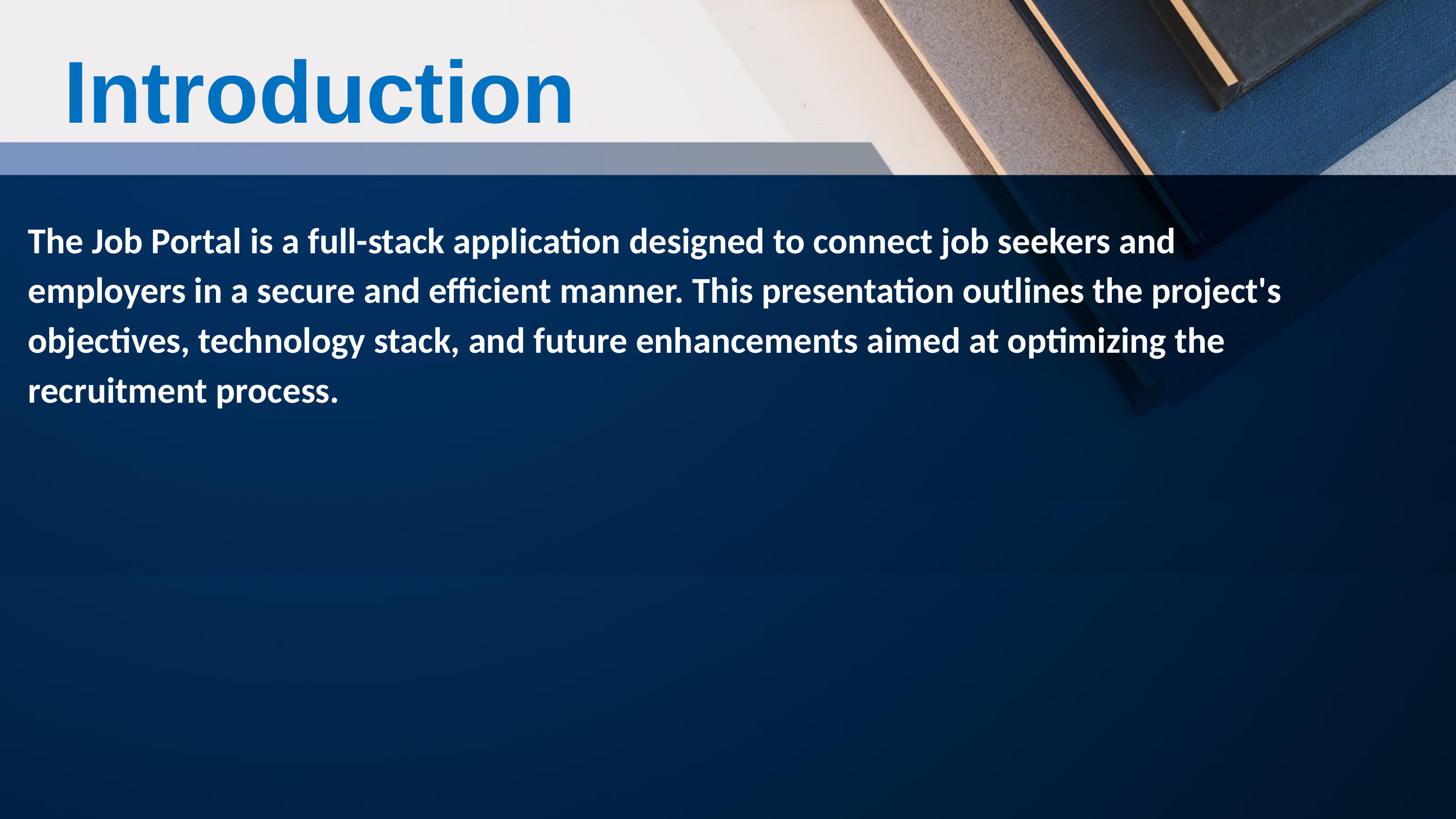

Introduction

The Job Portal is a full-stack application designed to connect job seekers and employers in a secure and efficient manner. This presentation outlines the project's objectives, technology stack, and future enhancements aimed at optimizing the recruitment process.

This presentation uses a free template provided by FPPT.com
www.free-power-point-templates.com